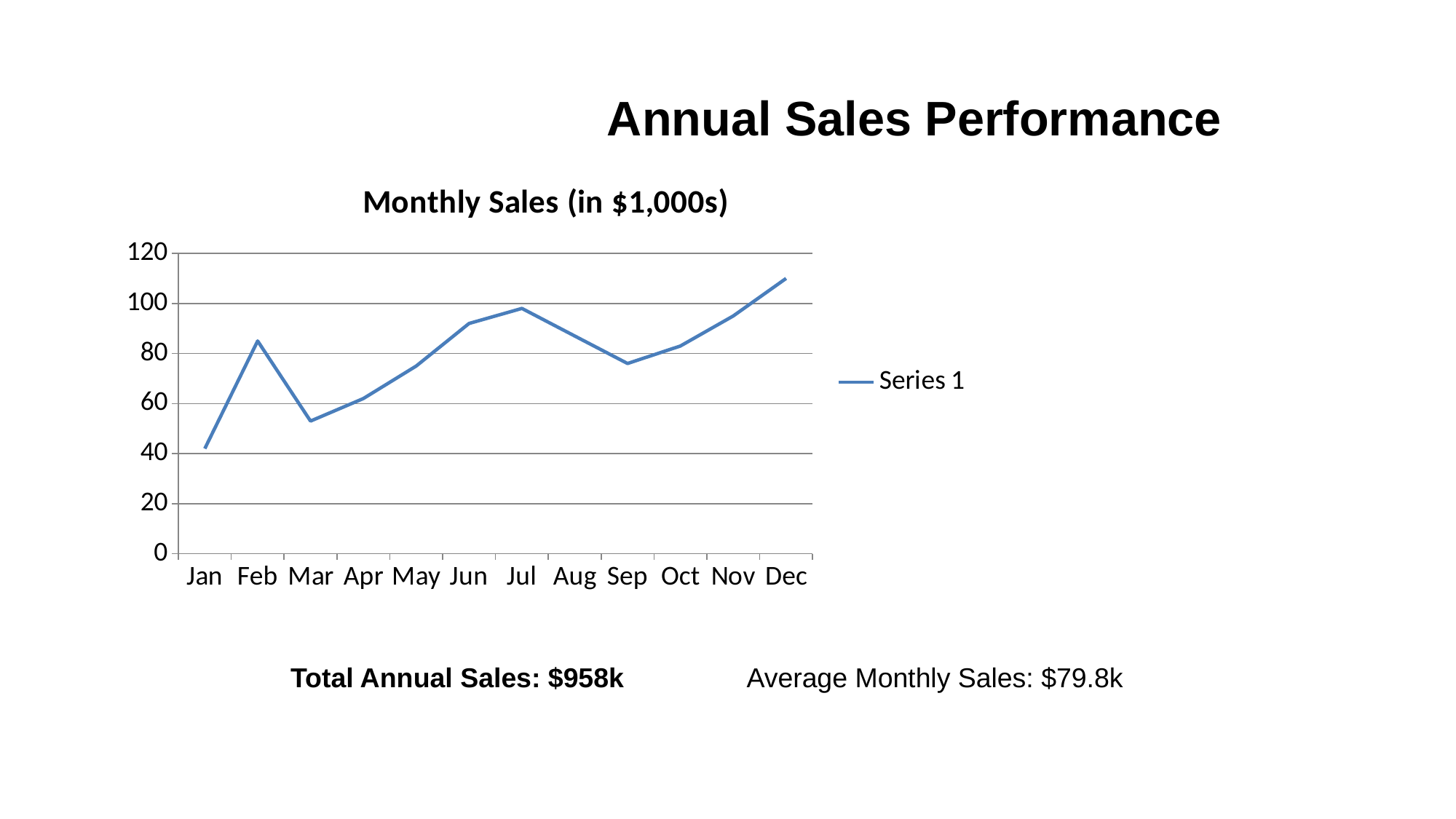

Annual Sales Performance

### Chart: Monthly Sales (in $1,000s)

| Category | Series 1 |
|---|---|
| Jan | 42.0 |
| Feb | 85.0 |
| Mar | 53.0 |
| Apr | 62.0 |
| May | 75.0 |
| Jun | 92.0 |
| Jul | 98.0 |
| Aug | 87.0 |
| Sep | 76.0 |
| Oct | 83.0 |
| Nov | 95.0 |
| Dec | 110.0 |
Total Annual Sales: $958k
Average Monthly Sales: $79.8k